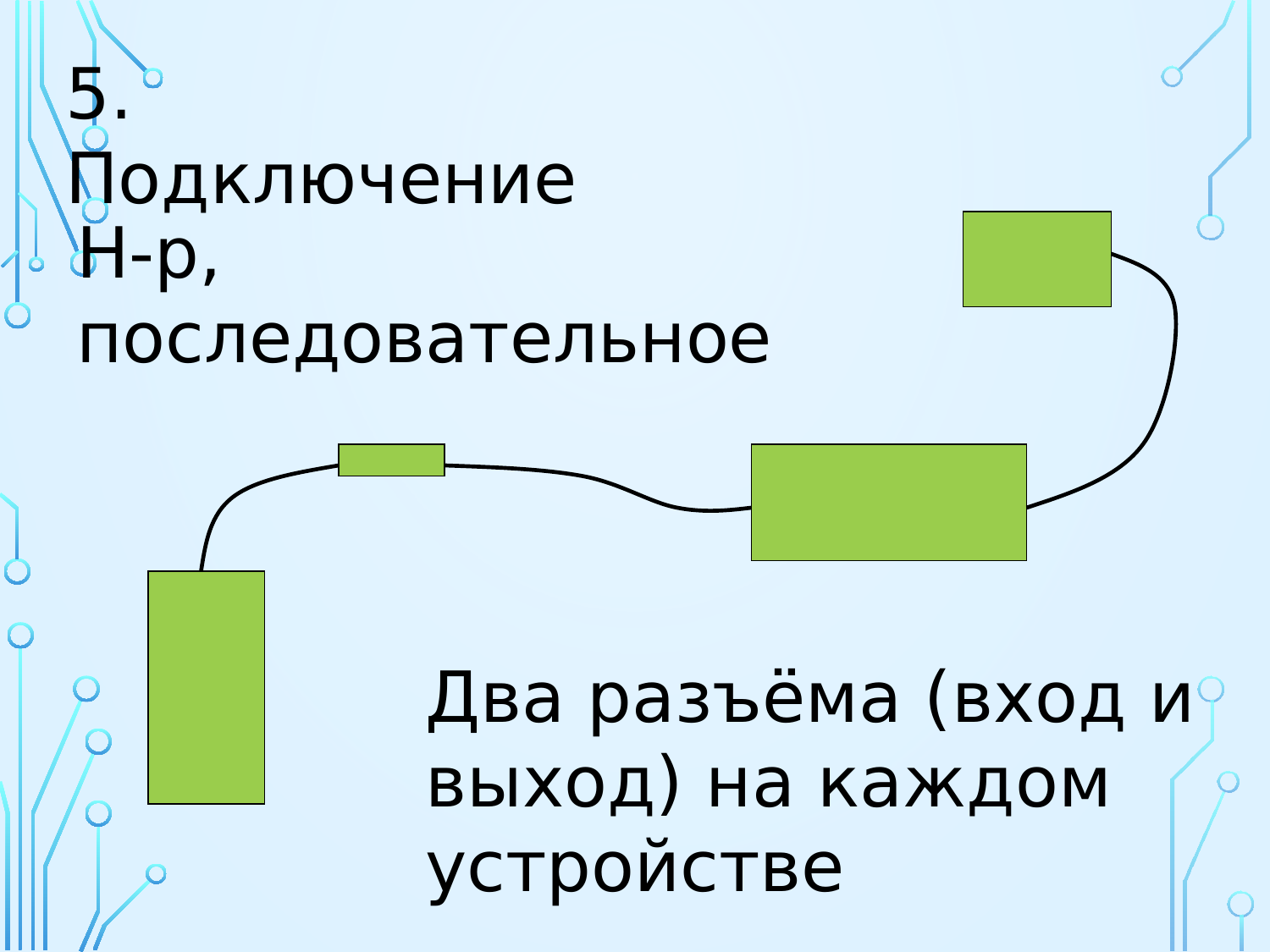

5. Подключение
Н-р, последовательное

Два разъёма (вход и выход) на каждом устройстве